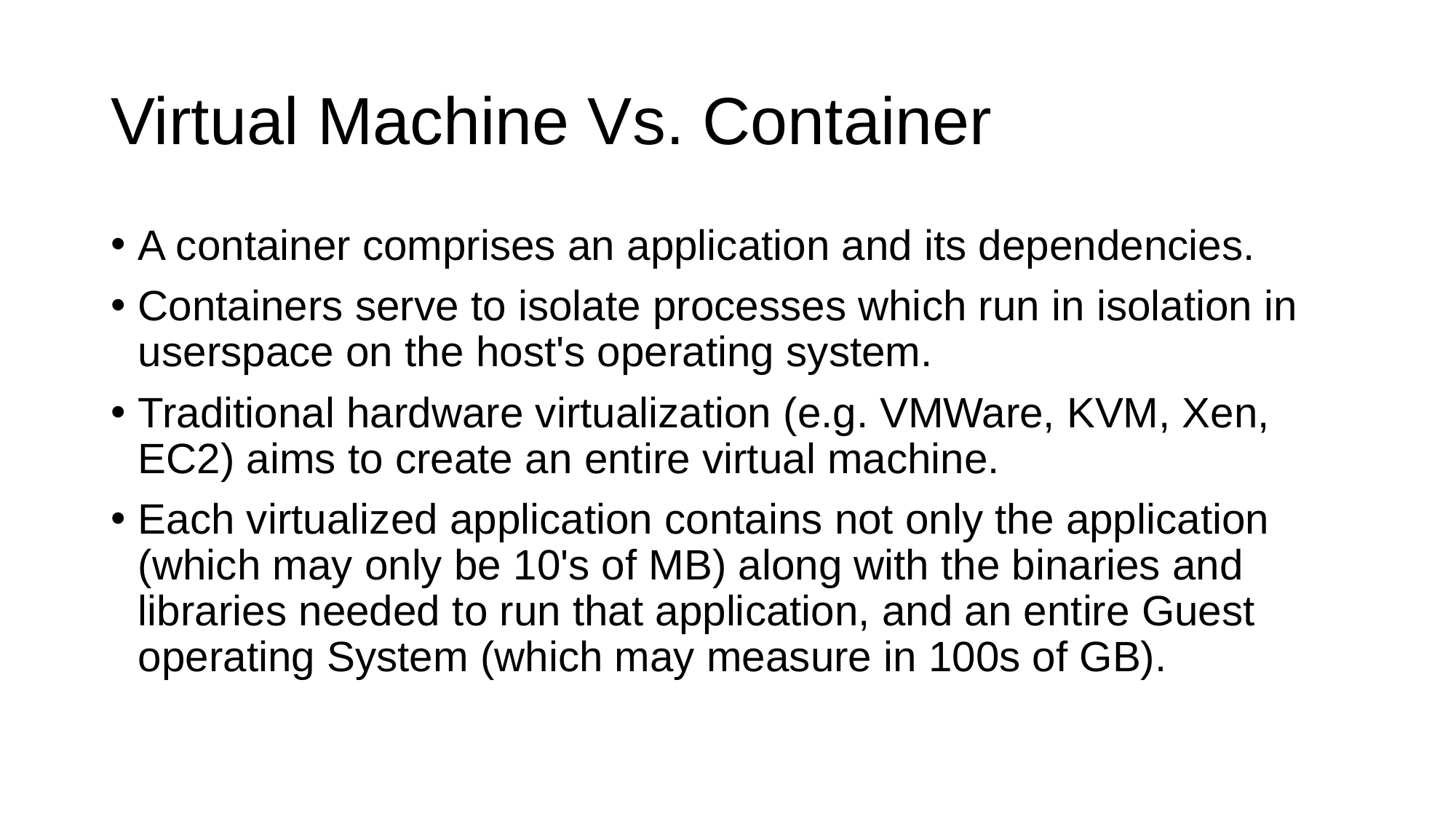

# Virtual Machine Vs. Container
A container comprises an application and its dependencies.
Containers serve to isolate processes which run in isolation in userspace on the host's operating system.
Traditional hardware virtualization (e.g. VMWare, KVM, Xen, EC2) aims to create an entire virtual machine.
Each virtualized application contains not only the application (which may only be 10's of MB) along with the binaries and
libraries needed to run that application, and an entire Guest operating System (which may measure in 100s of GB).